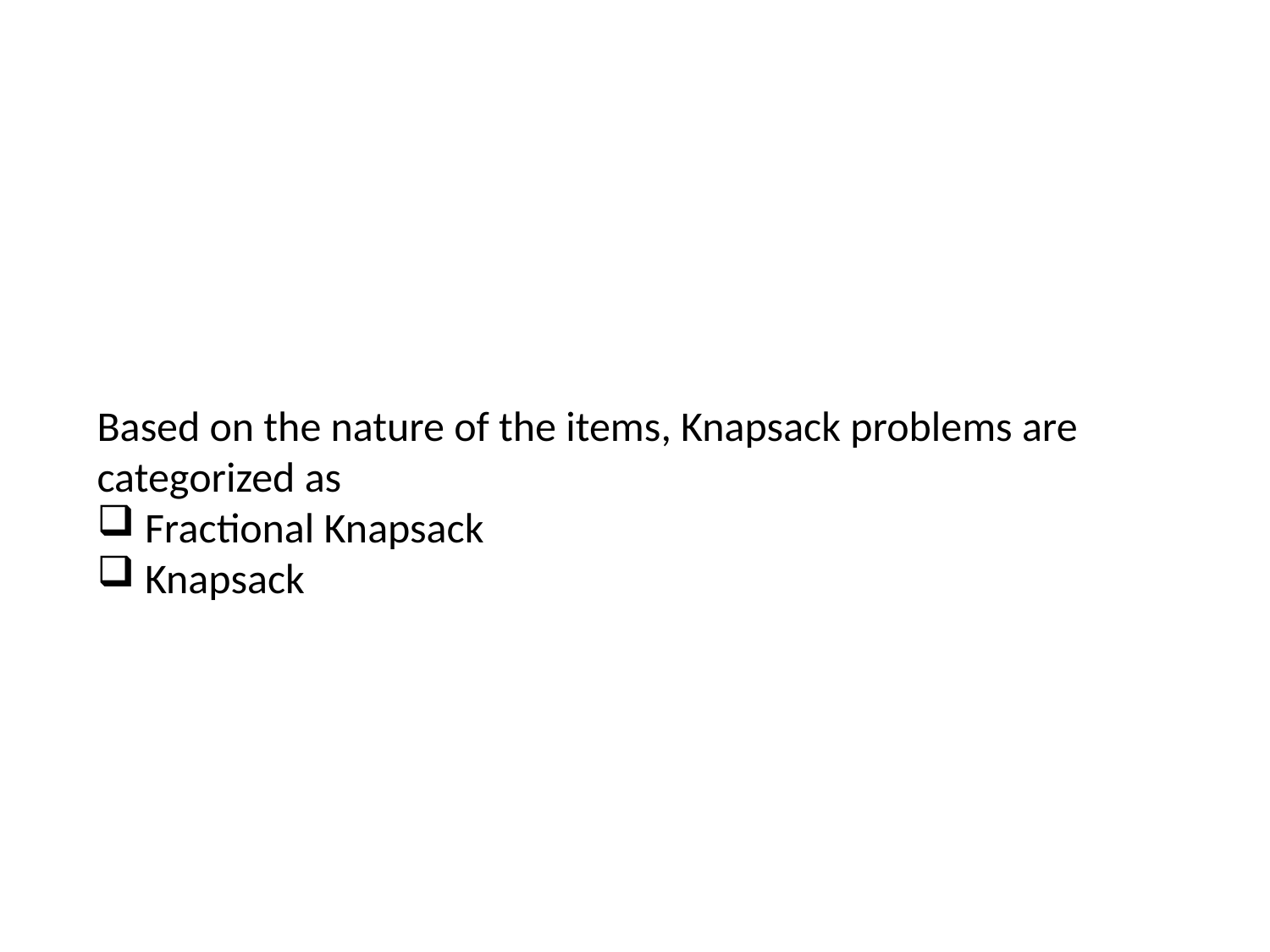

#

Based on the nature of the items, Knapsack problems are categorized as
Fractional Knapsack
Knapsack